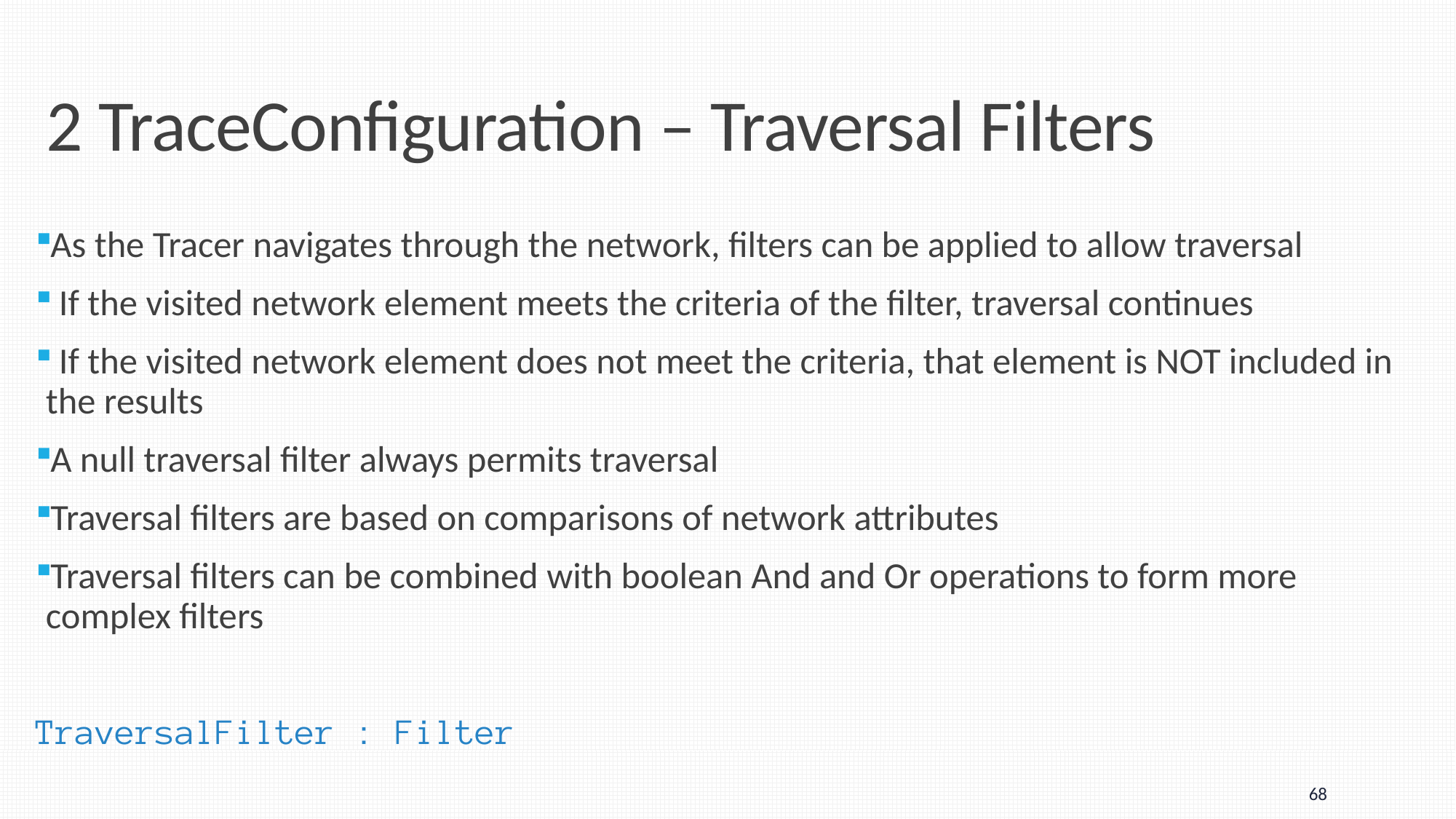

# 2 TraceConfiguration – Traversal Filters
As the Tracer navigates through the network, filters can be applied to allow traversal
 If the visited network element meets the criteria of the filter, traversal continues
 If the visited network element does not meet the criteria, that element is NOT included in the results
A null traversal filter always permits traversal
Traversal filters are based on comparisons of network attributes
Traversal filters can be combined with boolean And and Or operations to form more complex filters

TraversalFilter : Filter

68